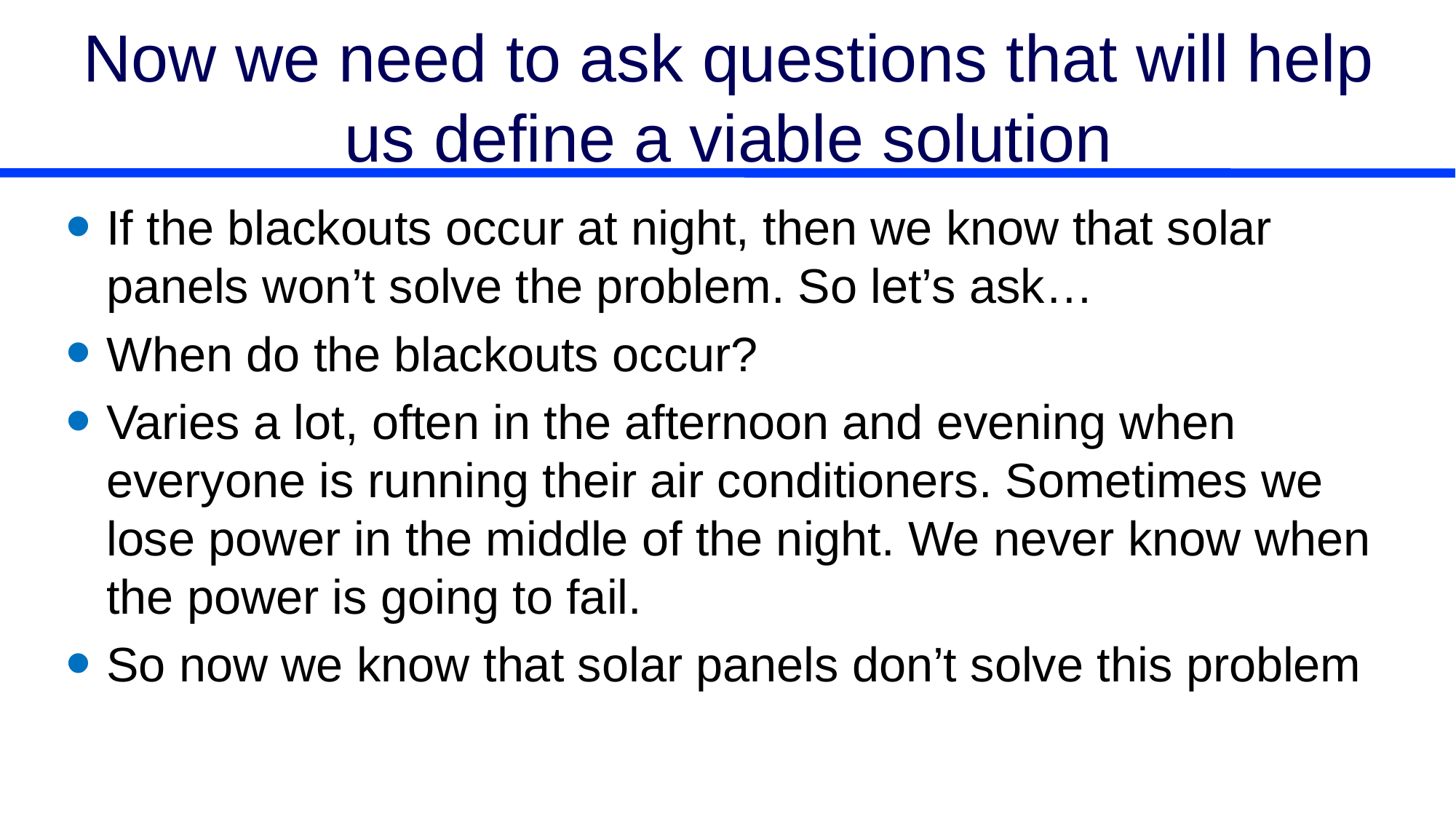

# Now we need to ask questions that will help us define a viable solution
If the blackouts occur at night, then we know that solar panels won’t solve the problem. So let’s ask…
When do the blackouts occur?
Varies a lot, often in the afternoon and evening when everyone is running their air conditioners. Sometimes we lose power in the middle of the night. We never know when the power is going to fail.
So now we know that solar panels don’t solve this problem